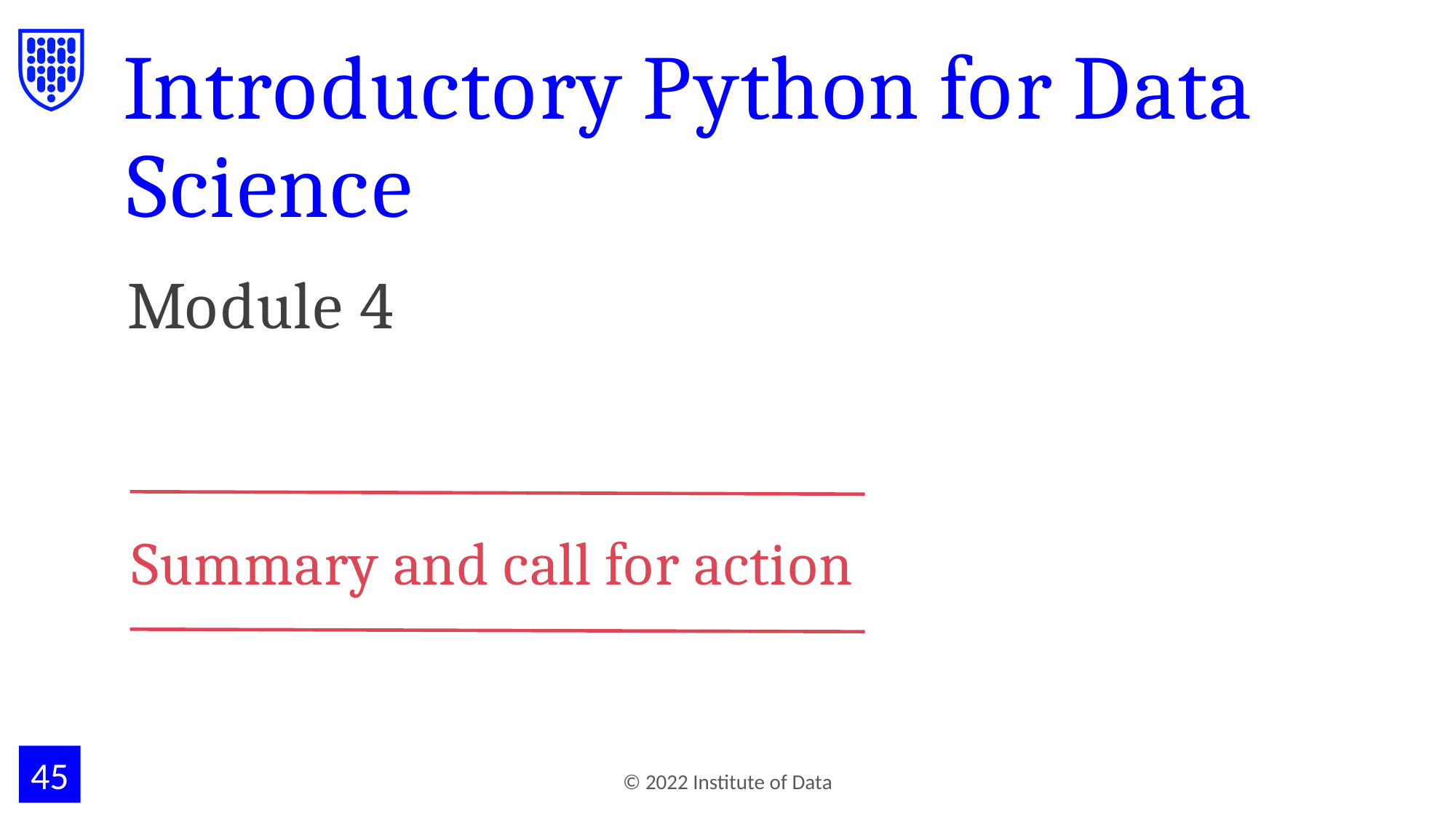

# Introductory Python for Data Science
Module 4

Summary and call for action